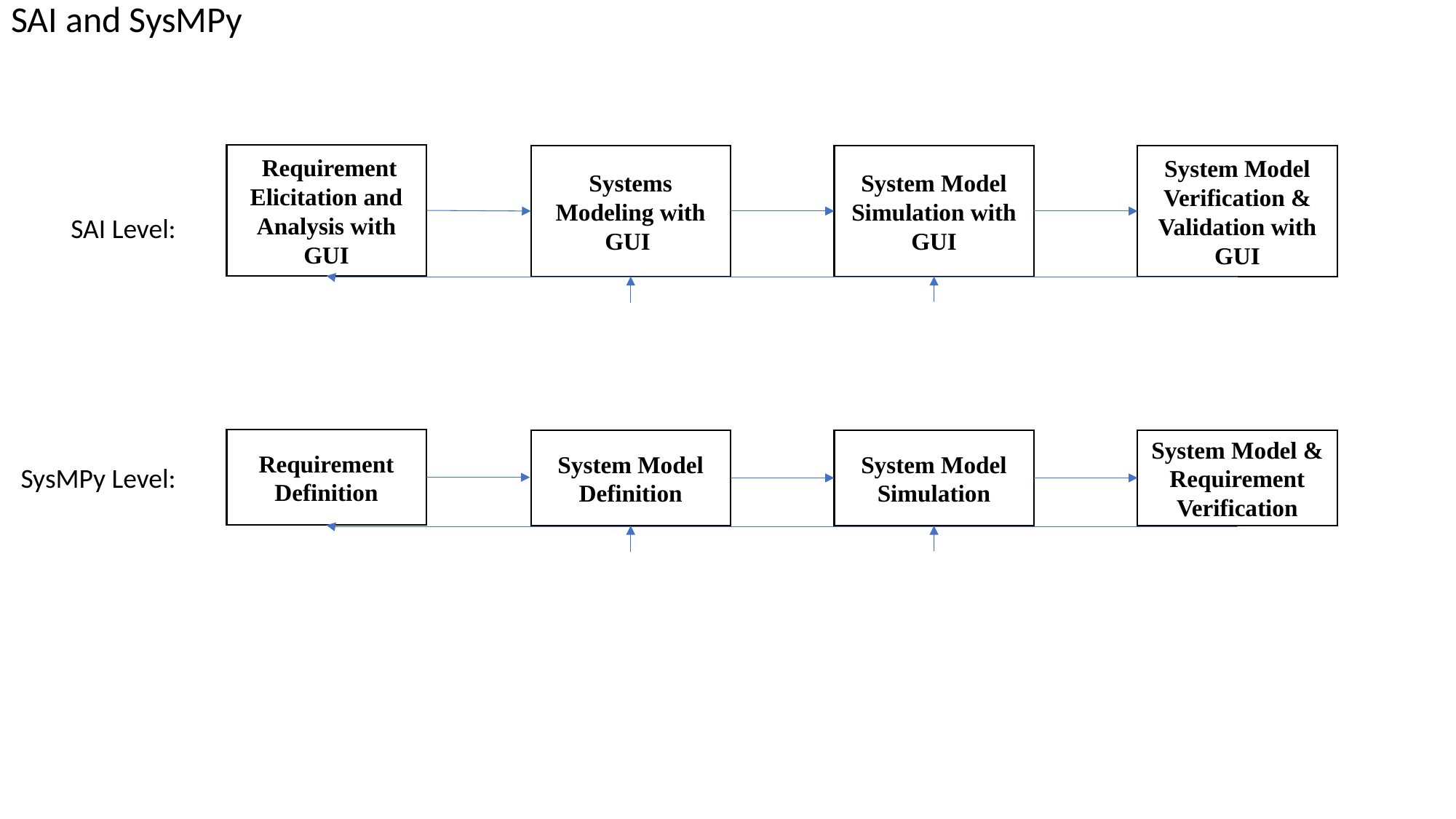

# SAI and SysMPy
 Requirement Elicitation and Analysis with GUI
Systems
Modeling with GUI
System Model
Simulation with GUI
System Model Verification & Validation with GUI
SAI Level:
Requirement Definition
System Model
Definition
System Model
Simulation
System Model & Requirement
Verification
SysMPy Level: